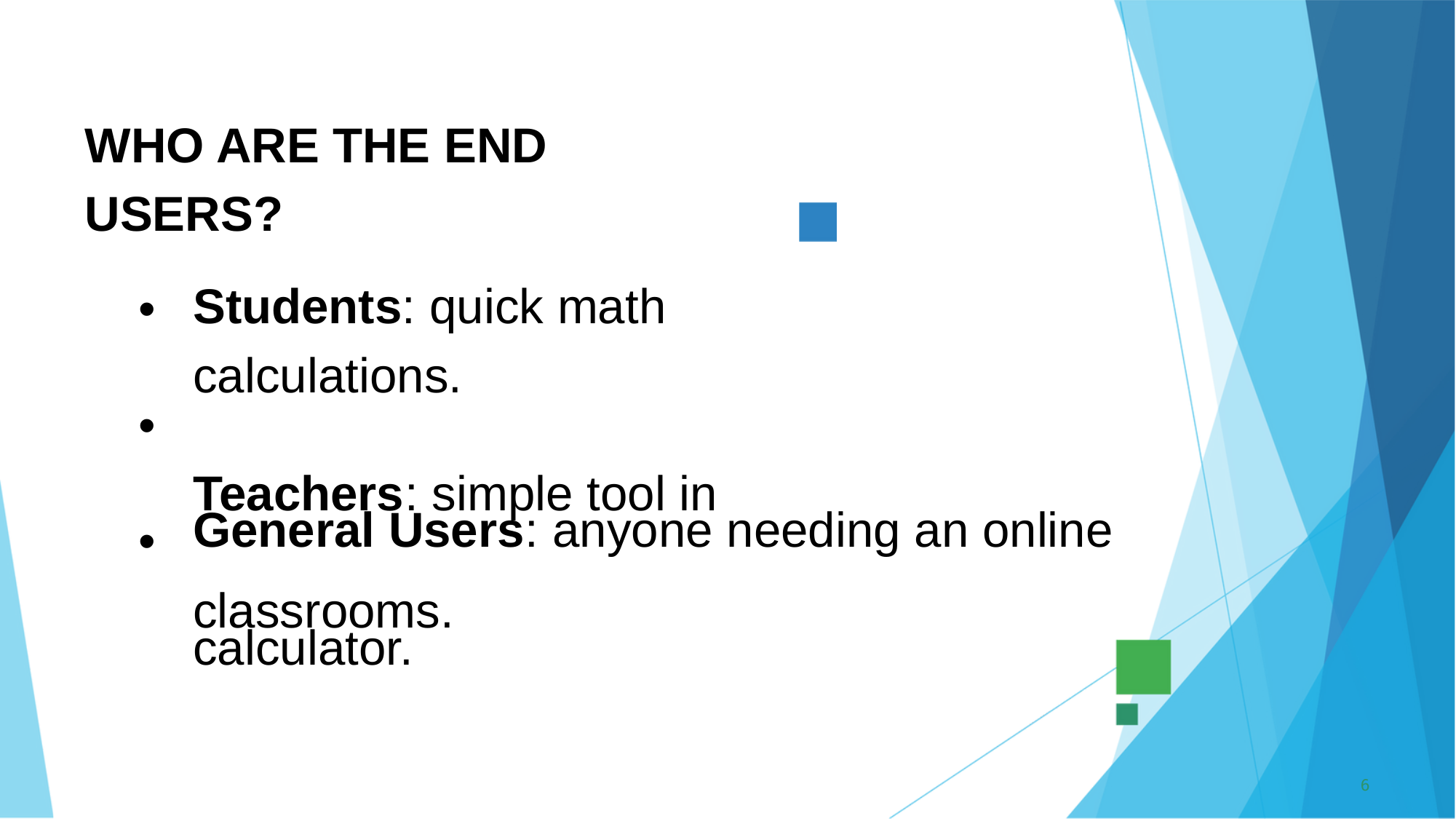

WHO ARE THE END USERS?

Students: quick math calculations.
Teachers: simple tool in classrooms.
•
• •
General Users: anyone needing an online calculator.

6